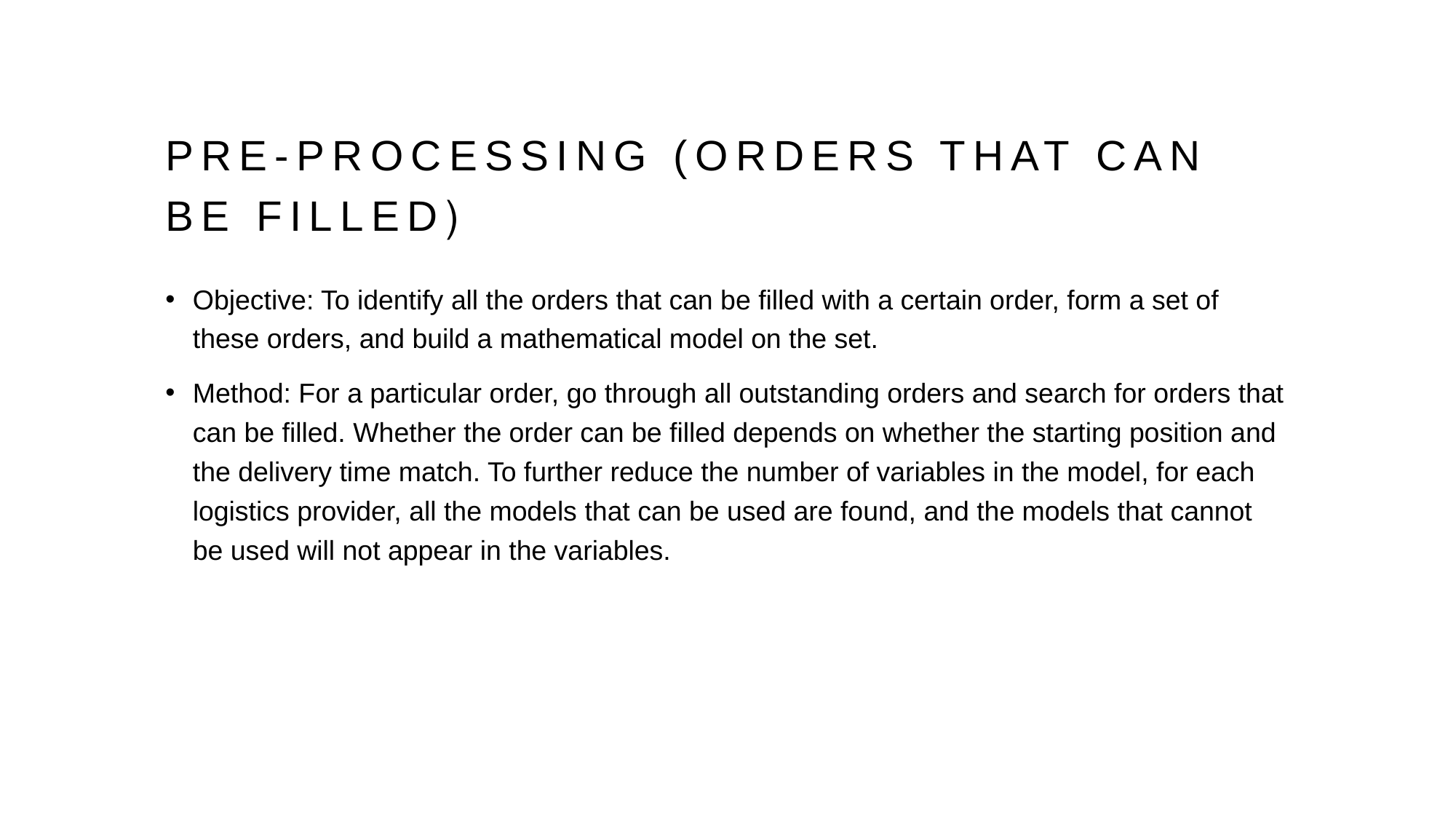

# Pre-processing (orders that can be filled)
Objective: To identify all the orders that can be filled with a certain order, form a set of these orders, and build a mathematical model on the set.
Method: For a particular order, go through all outstanding orders and search for orders that can be filled. Whether the order can be filled depends on whether the starting position and the delivery time match. To further reduce the number of variables in the model, for each logistics provider, all the models that can be used are found, and the models that cannot be used will not appear in the variables.